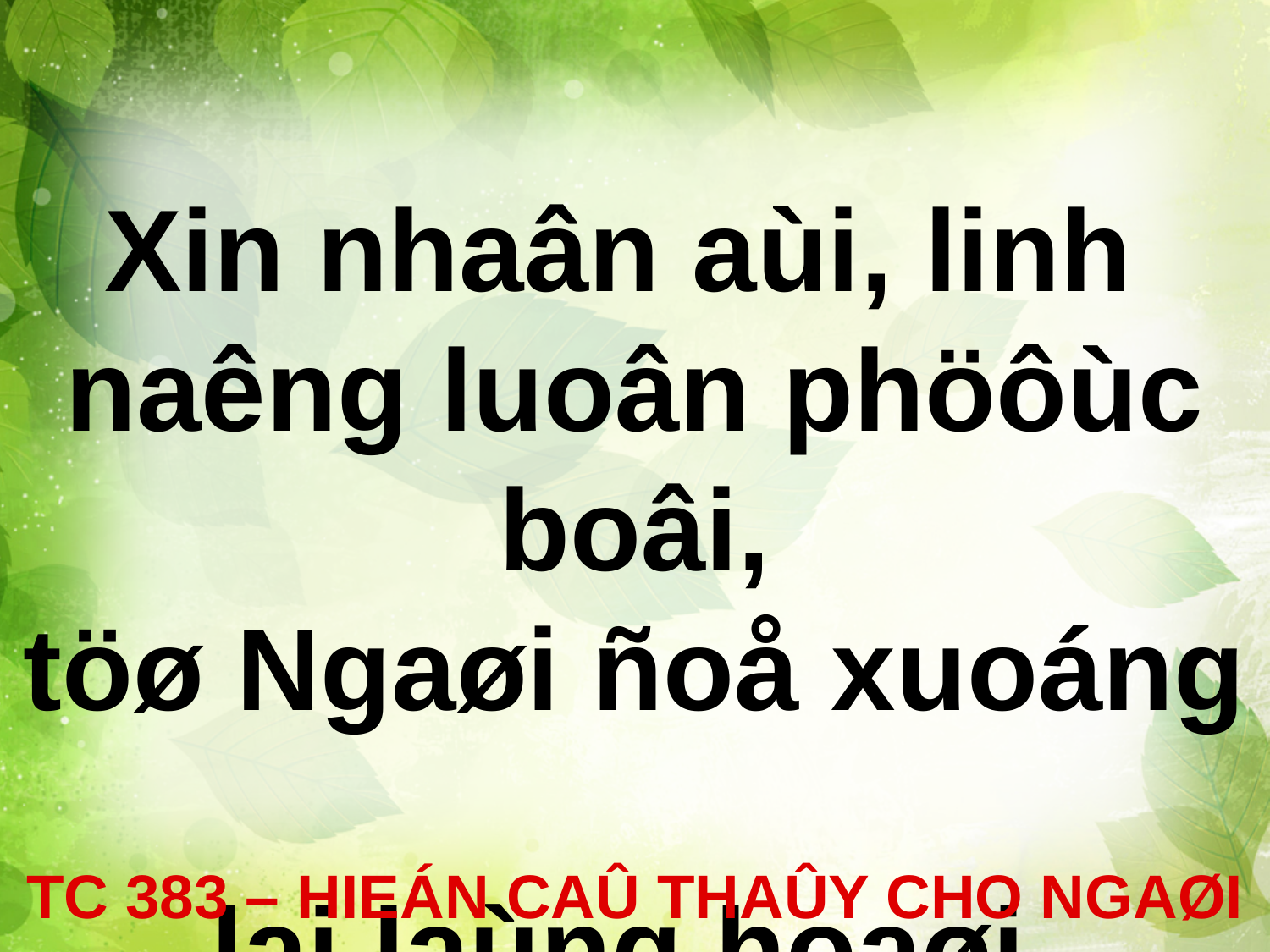

Xin nhaân aùi, linh
naêng luoân phöôùc boâi,
töø Ngaøi ñoå xuoáng
lai laùng hoaøi.
TC 383 – HIEÁN CAÛ THAÛY CHO NGAØI